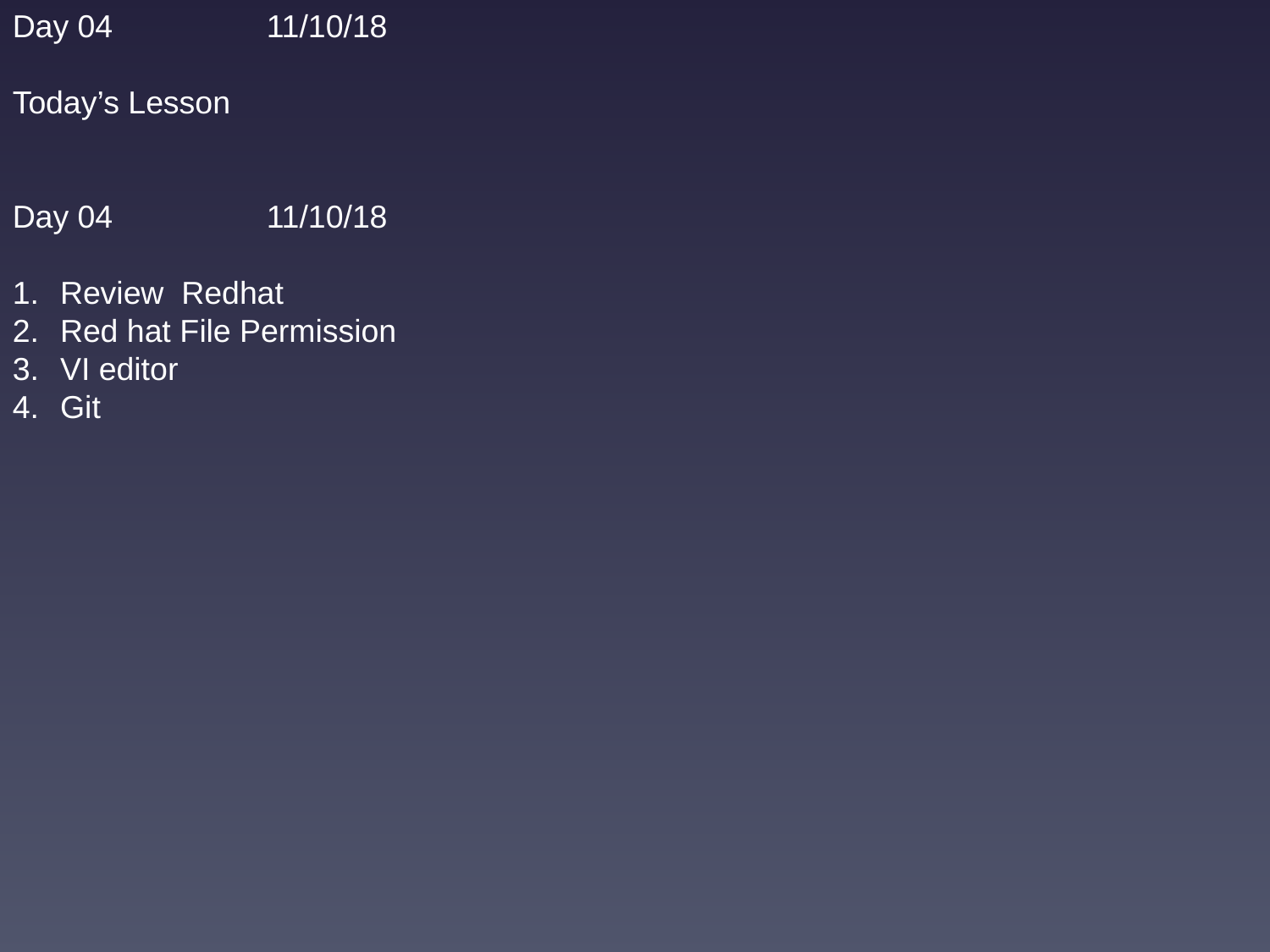

Day 04 		11/10/18

Today’s Lesson

Day 04		11/10/18

Review  Redhat
Red hat File Permission
VI editor
Git